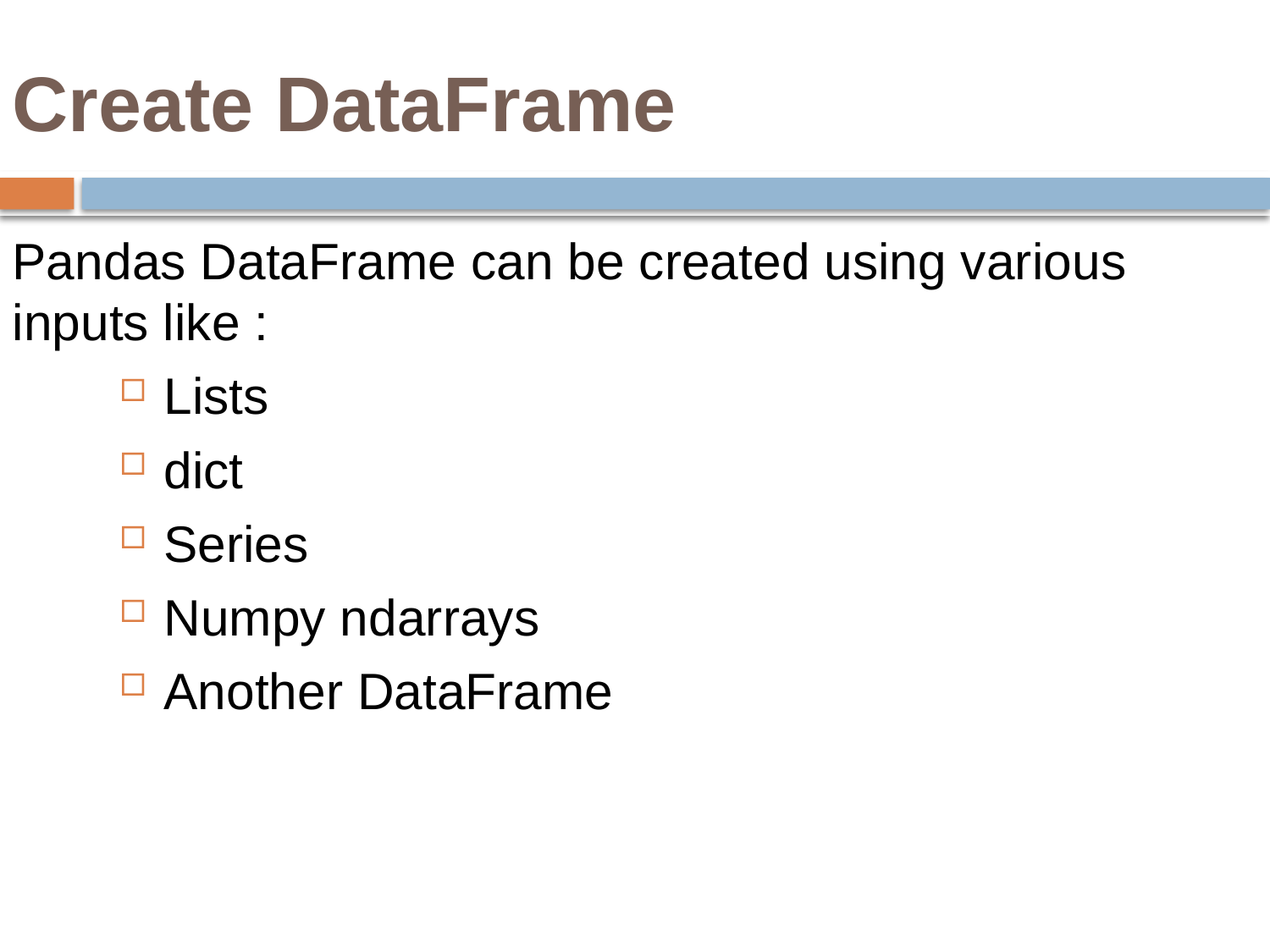

# Create DataFrame
Pandas DataFrame can be created using various inputs like :
Lists
dict
Series
Numpy ndarrays
Another DataFrame